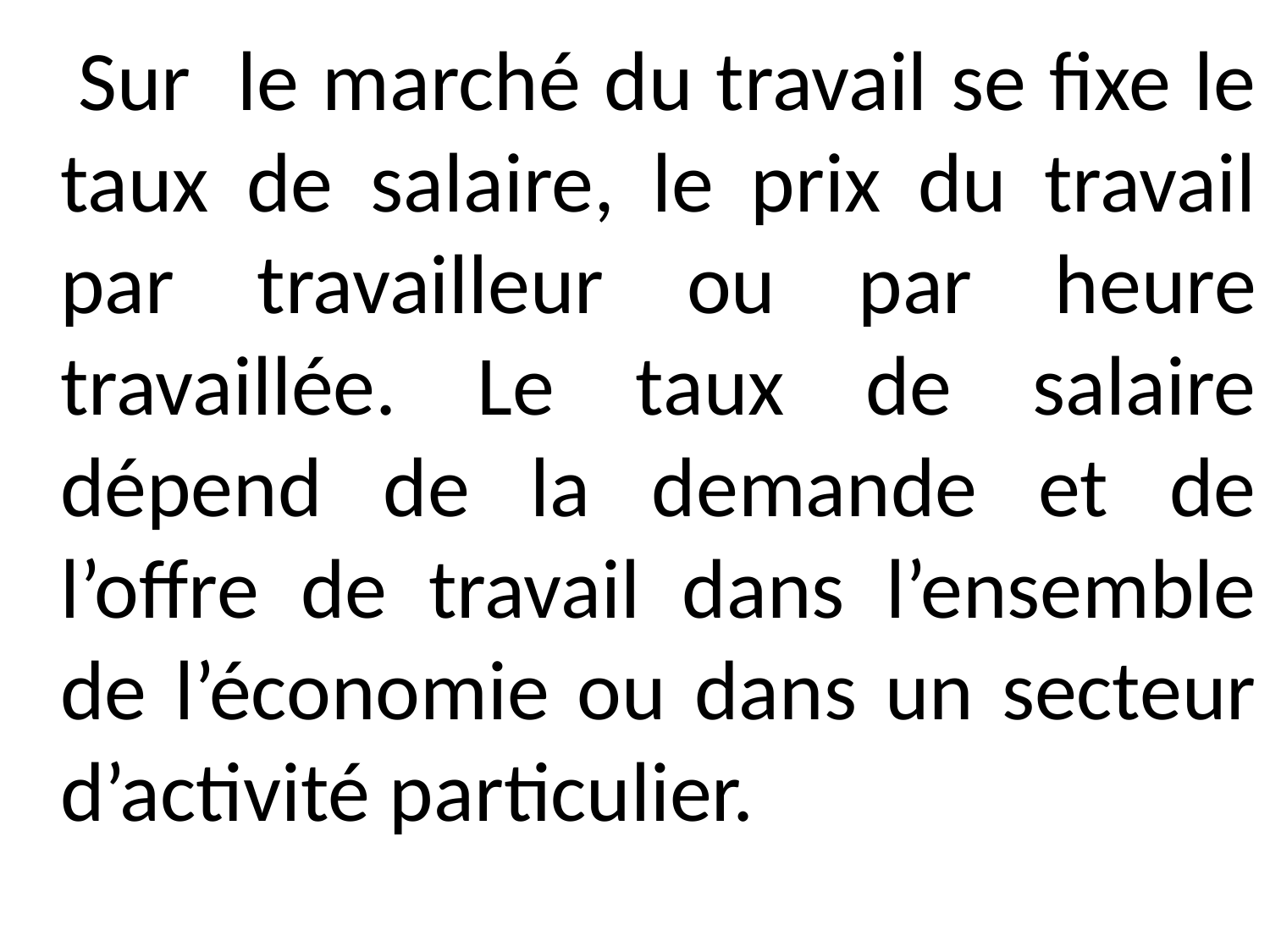

Sur  le marché du travail se fixe le taux de salaire, le prix du travail par travailleur ou par heure travaillée. Le taux de salaire dépend de la demande et de l’offre de travail dans l’ensemble de l’économie ou dans un secteur d’activité particulier.